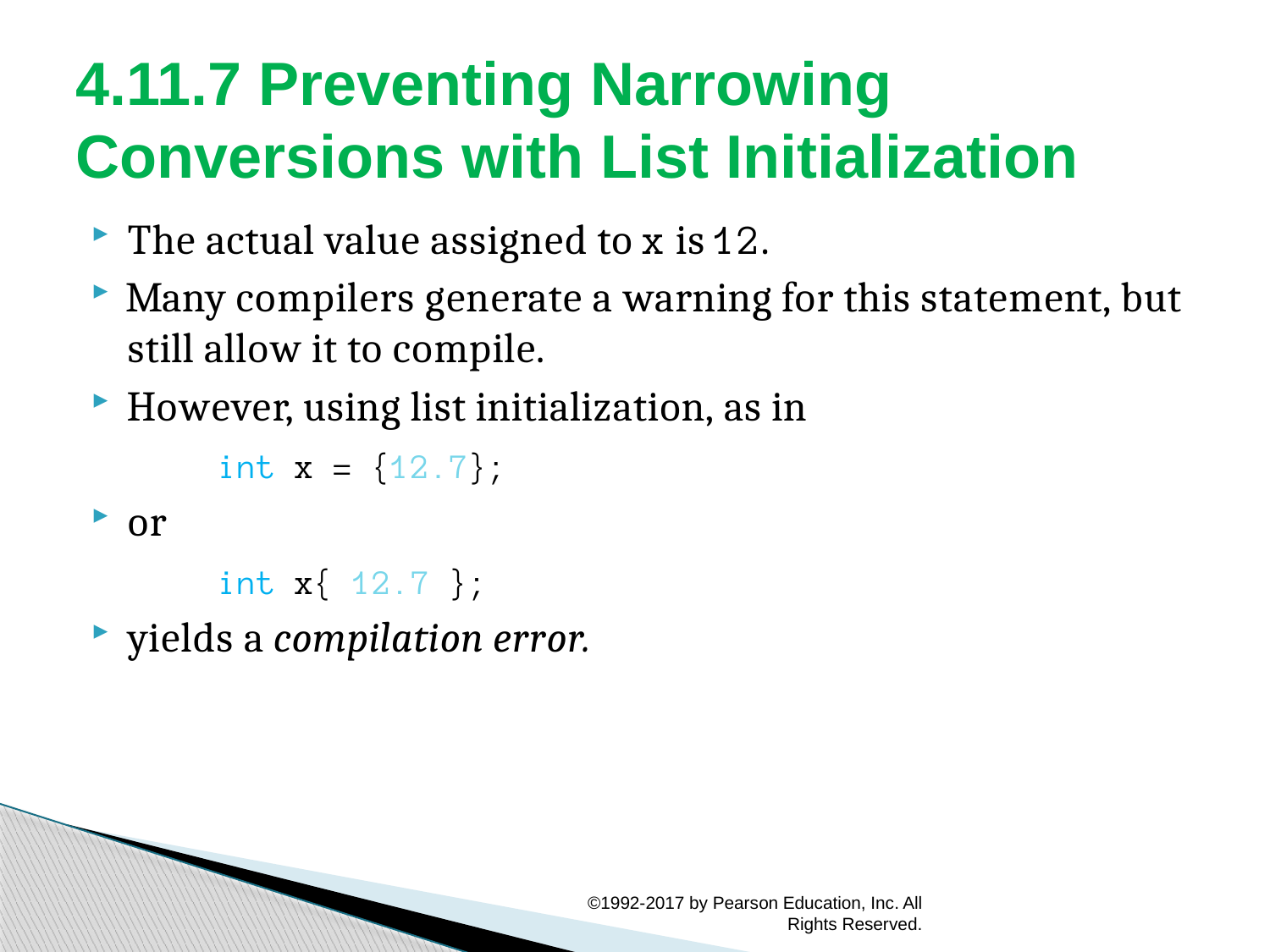

# 4.11.7 Preventing Narrowing Conversions with List Initialization
The actual value assigned to x is 12.
Many compilers generate a warning for this statement, but still allow it to compile.
However, using list initialization, as in
	int x = {12.7};
or
	int x{ 12.7 };
yields a compilation error.
©1992-2017 by Pearson Education, Inc. All Rights Reserved.